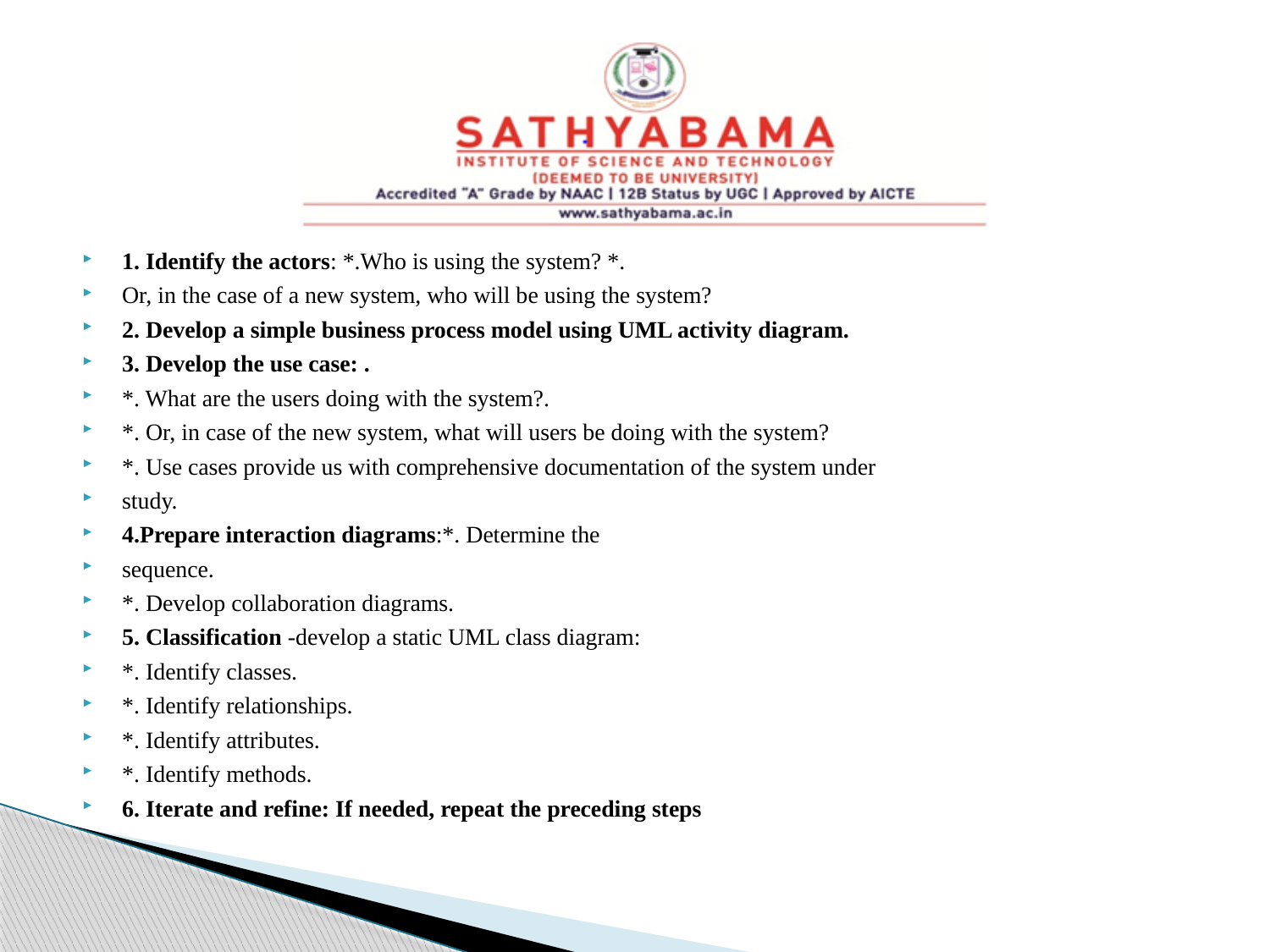

1. Identify the actors: *.Who is using the system? *.
Or, in the case of a new system, who will be using the system?
2. Develop a simple business process model using UML activity diagram.
3. Develop the use case: .
*. What are the users doing with the system?.
*. Or, in case of the new system, what will users be doing with the system?
*. Use cases provide us with comprehensive documentation of the system under
study.
4.Prepare interaction diagrams:*. Determine the
sequence.
*. Develop collaboration diagrams.
5. Classification -develop a static UML class diagram:
*. Identify classes.
*. Identify relationships.
*. Identify attributes.
*. Identify methods.
6. Iterate and refine: If needed, repeat the preceding steps